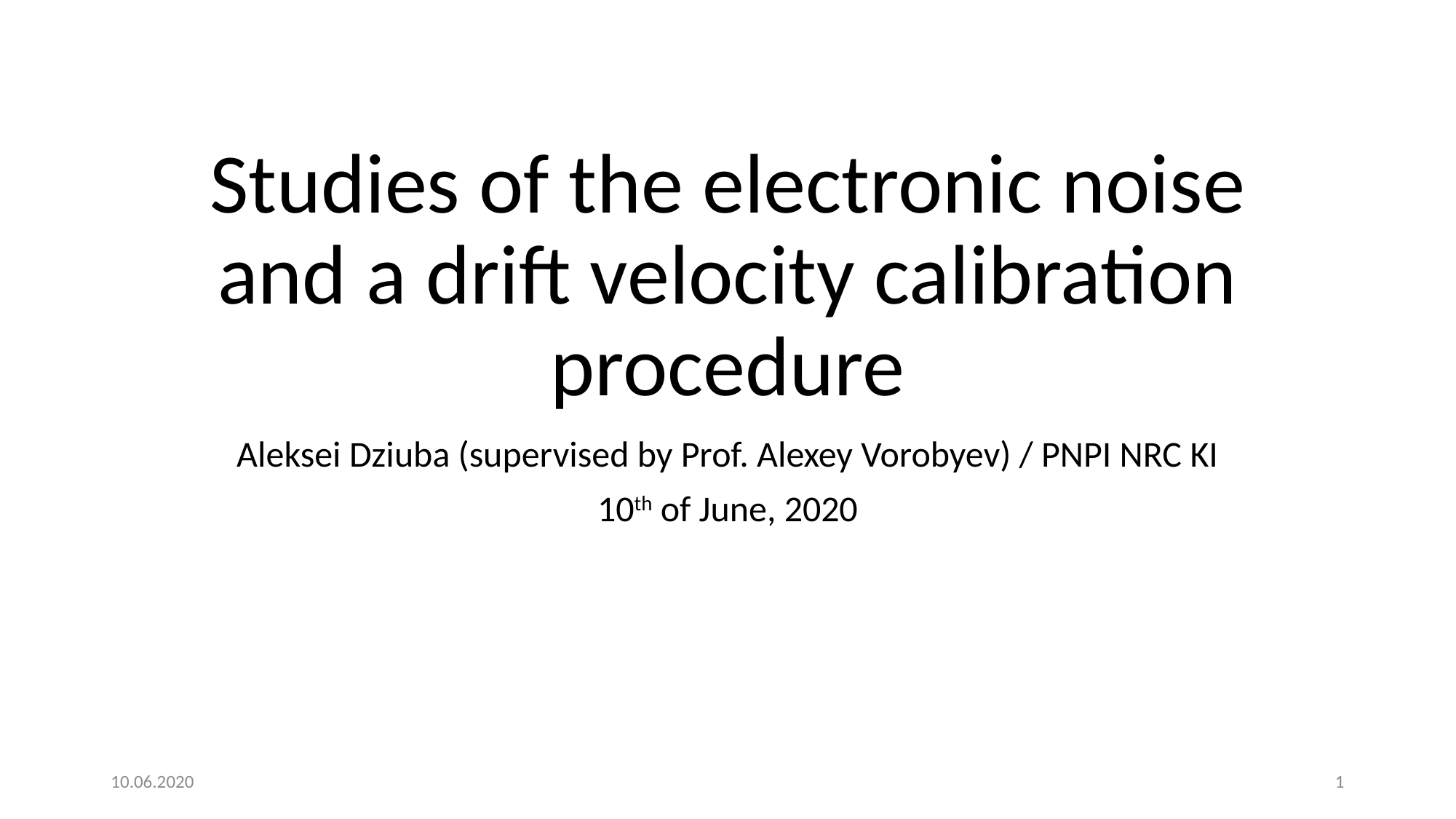

# Studies of the electronic noise and a drift velocity calibration procedure
Aleksei Dziuba (supervised by Prof. Alexey Vorobyev) / PNPI NRC KI
10th of June, 2020
10.06.2020
1